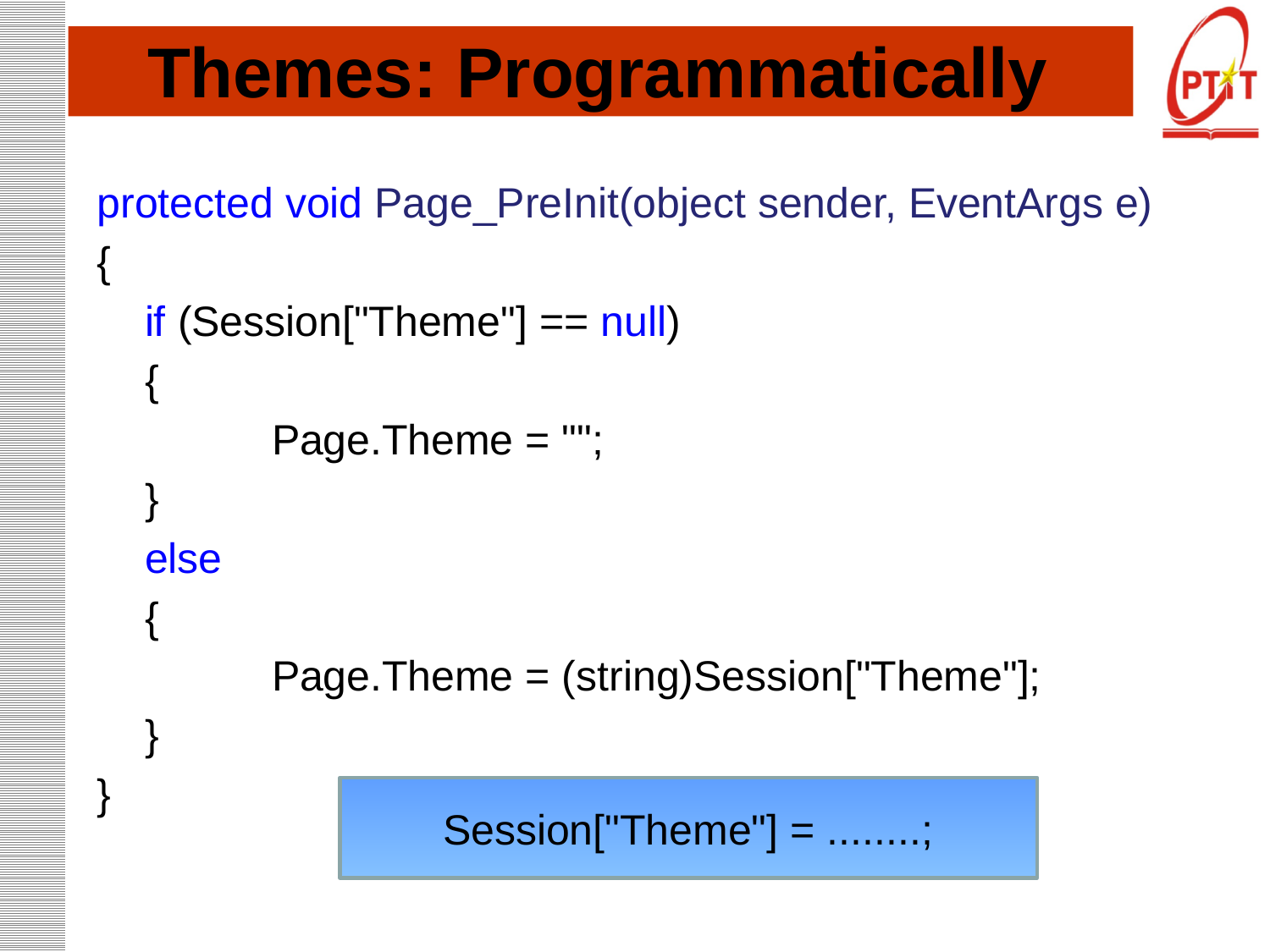

# Themes: Programmatically
protected void Page_PreInit(object sender, EventArgs e)
{
	if (Session["Theme"] == null)
	{
		Page.Theme = "";
	}
	else
	{
		Page.Theme = (string)Session["Theme"];
	}
}

Session["Theme"] = ........;